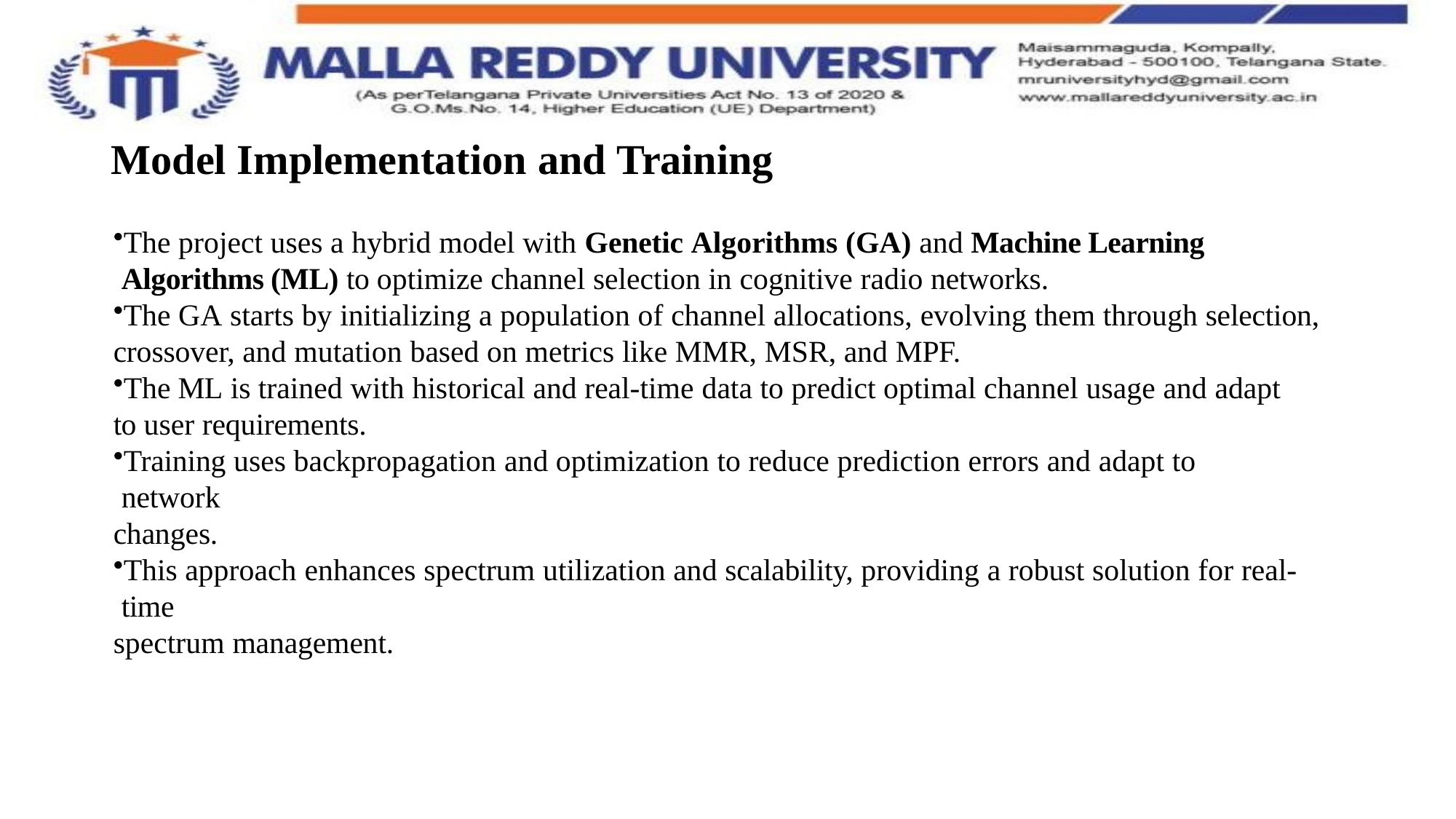

# Model Implementation and Training
The project uses a hybrid model with Genetic Algorithms (GA) and Machine Learning Algorithms (ML) to optimize channel selection in cognitive radio networks.
The GA starts by initializing a population of channel allocations, evolving them through selection,
crossover, and mutation based on metrics like MMR, MSR, and MPF.
The ML is trained with historical and real-time data to predict optimal channel usage and adapt to user requirements.
Training uses backpropagation and optimization to reduce prediction errors and adapt to network
changes.
This approach enhances spectrum utilization and scalability, providing a robust solution for real-time
spectrum management.